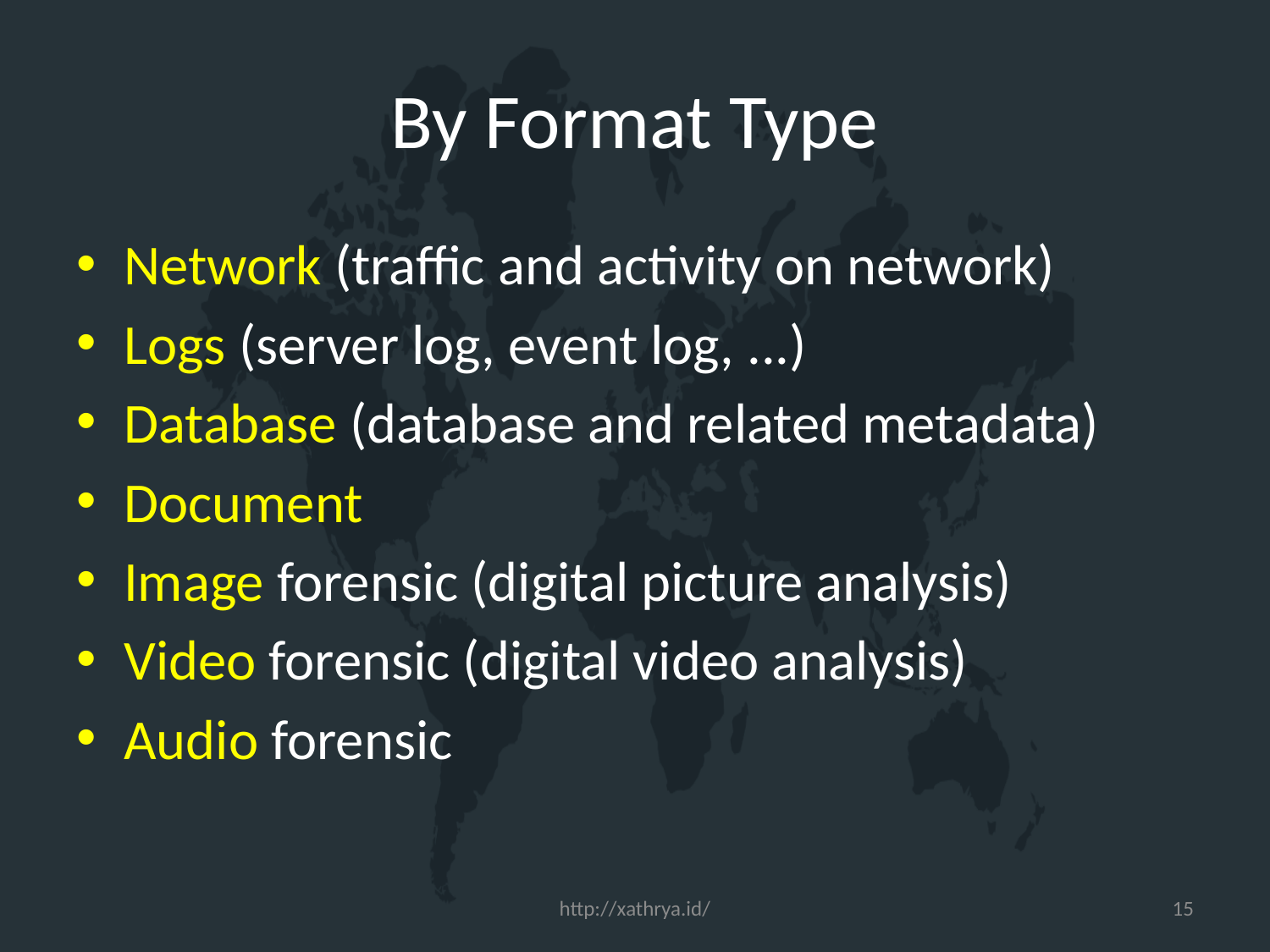

# By Format Type
Network (traffic and activity on network)
Logs (server log, event log, ...)
Database (database and related metadata)
Document
Image forensic (digital picture analysis)
Video forensic (digital video analysis)
Audio forensic
http://xathrya.id/
15